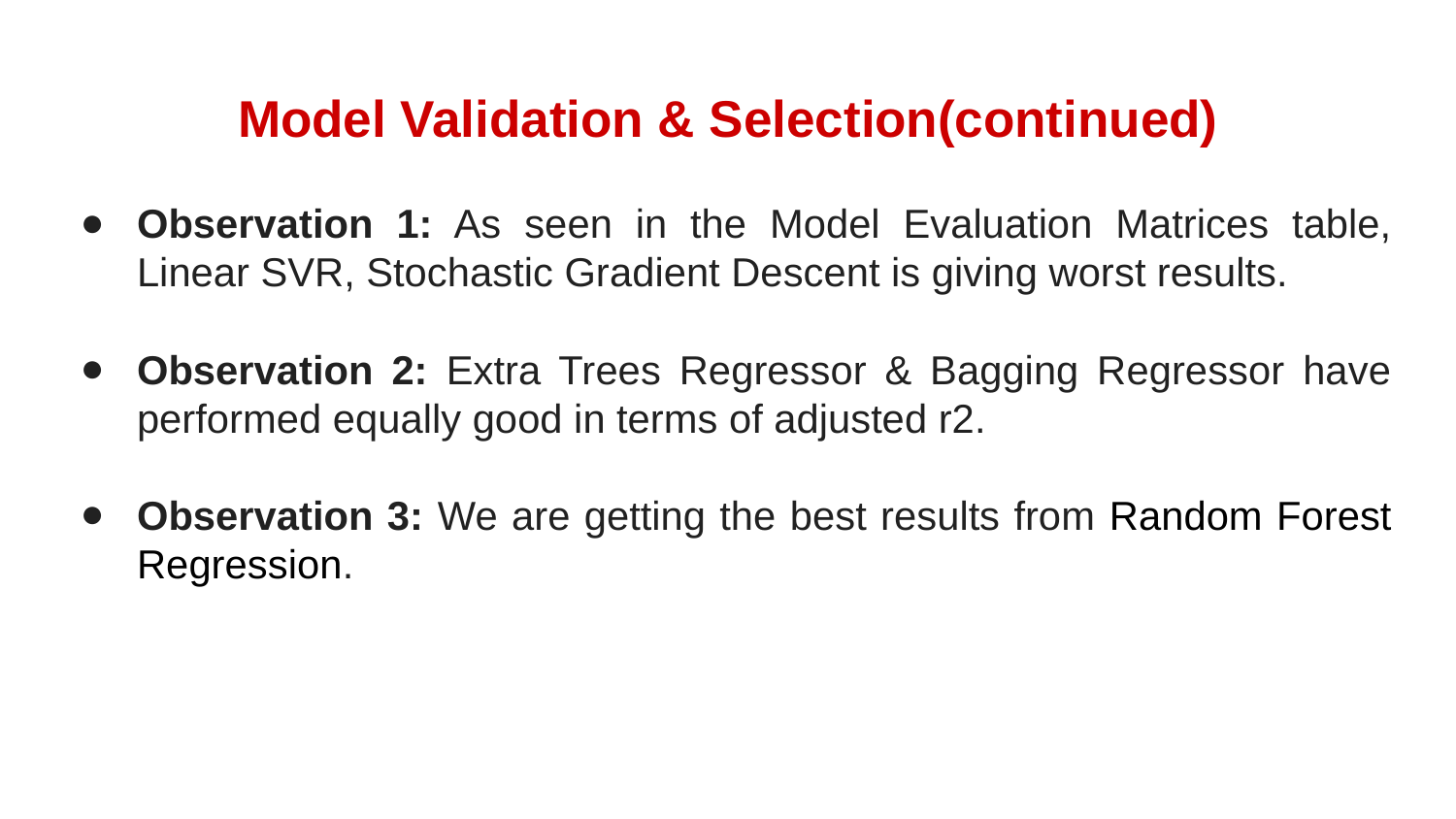

# Model Validation & Selection(continued)
Observation 1: As seen in the Model Evaluation Matrices table, Linear SVR, Stochastic Gradient Descent is giving worst results.

Observation 2: Extra Trees Regressor & Bagging Regressor have performed equally good in terms of adjusted r2.

Observation 3: We are getting the best results from Random Forest Regression.